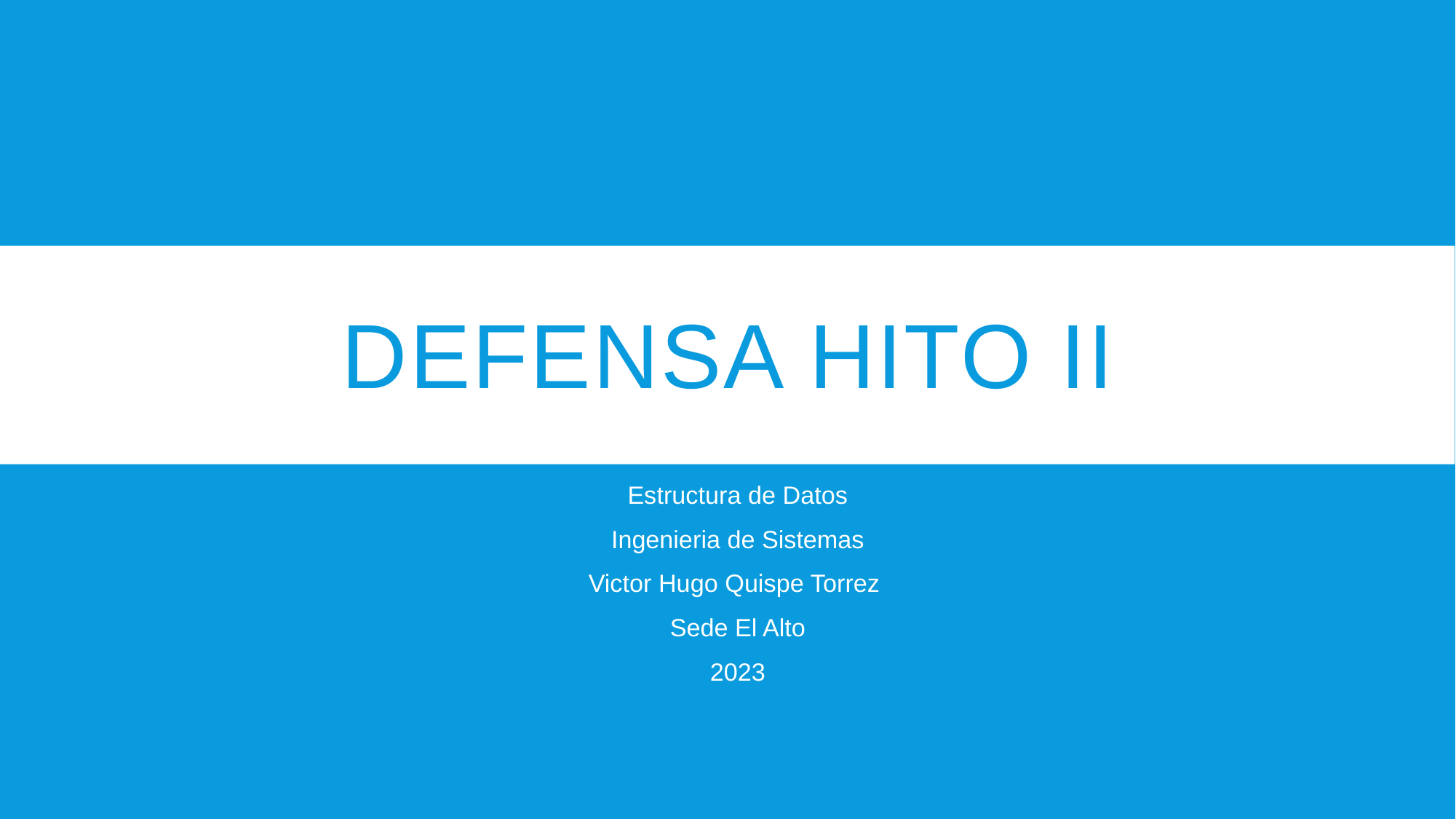

# Defensa Hito II
Estructura de Datos
Ingenieria de Sistemas
Victor Hugo Quispe Torrez
Sede El Alto
2023